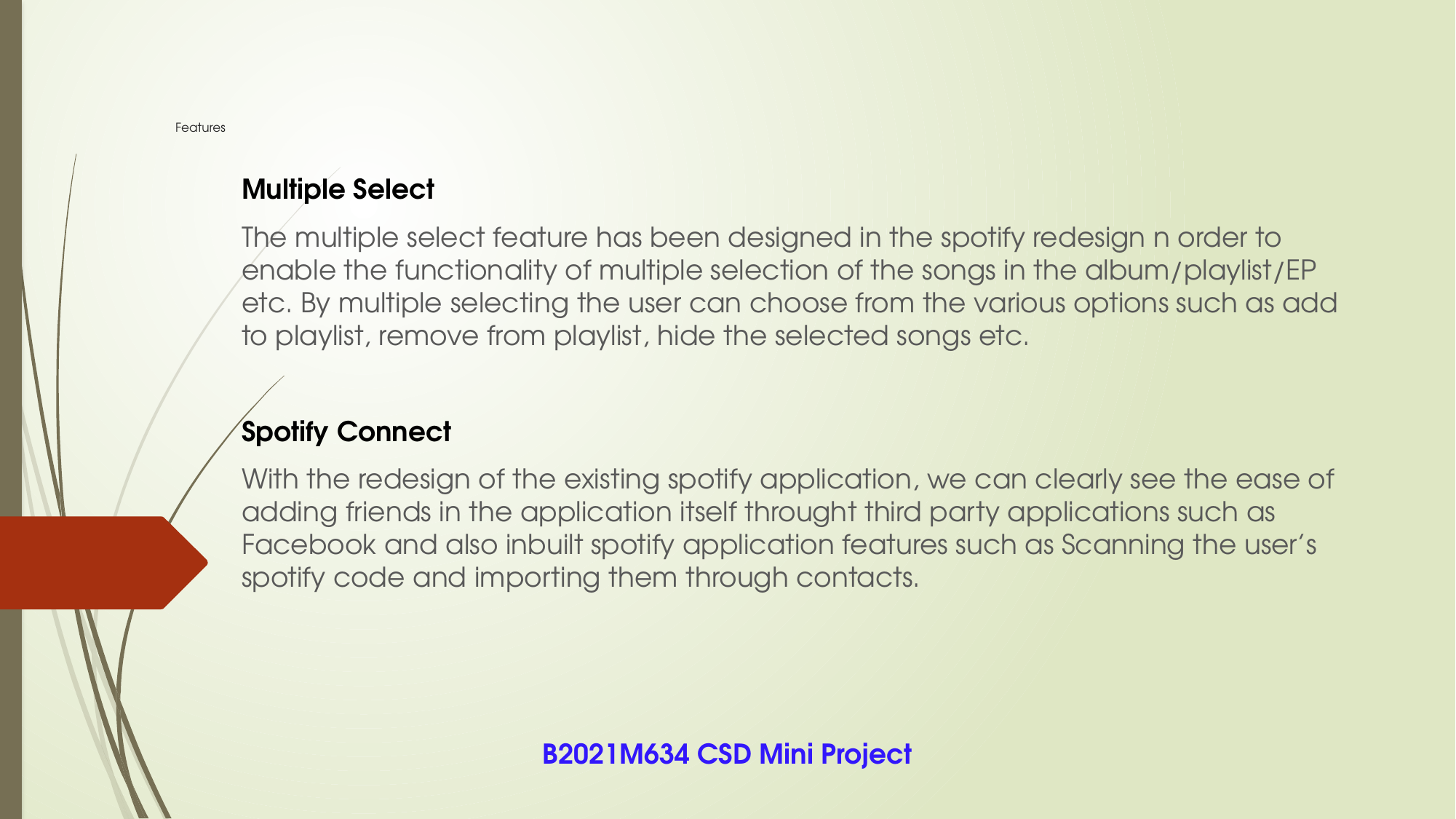

# Features
Multiple Select
The multiple select feature has been designed in the spotify redesign n order to enable the functionality of multiple selection of the songs in the album/playlist/EP etc. By multiple selecting the user can choose from the various options such as add to playlist, remove from playlist, hide the selected songs etc.

Spotify Connect
With the redesign of the existing spotify application, we can clearly see the ease of adding friends in the application itself throught third party applications such as Facebook and also inbuilt spotify application features such as Scanning the user’s spotify code and importing them through contacts.

B2021M634 CSD Mini Project